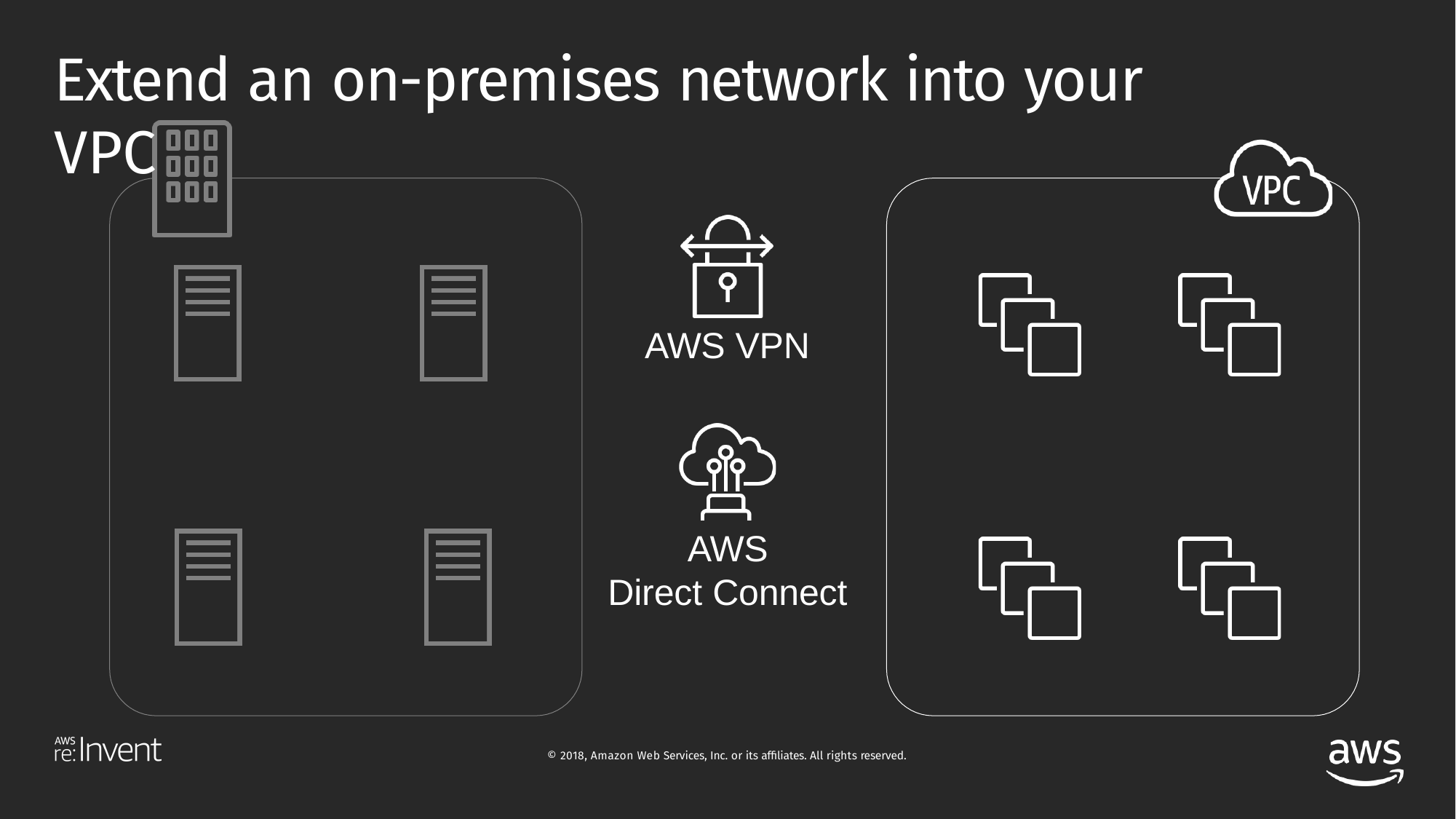

# Extend an on-premises network into your VPC

AWS VPN

AWS
Direct Connect
© 2018, Amazon Web Services, Inc. or its affiliates. All rights reserved.